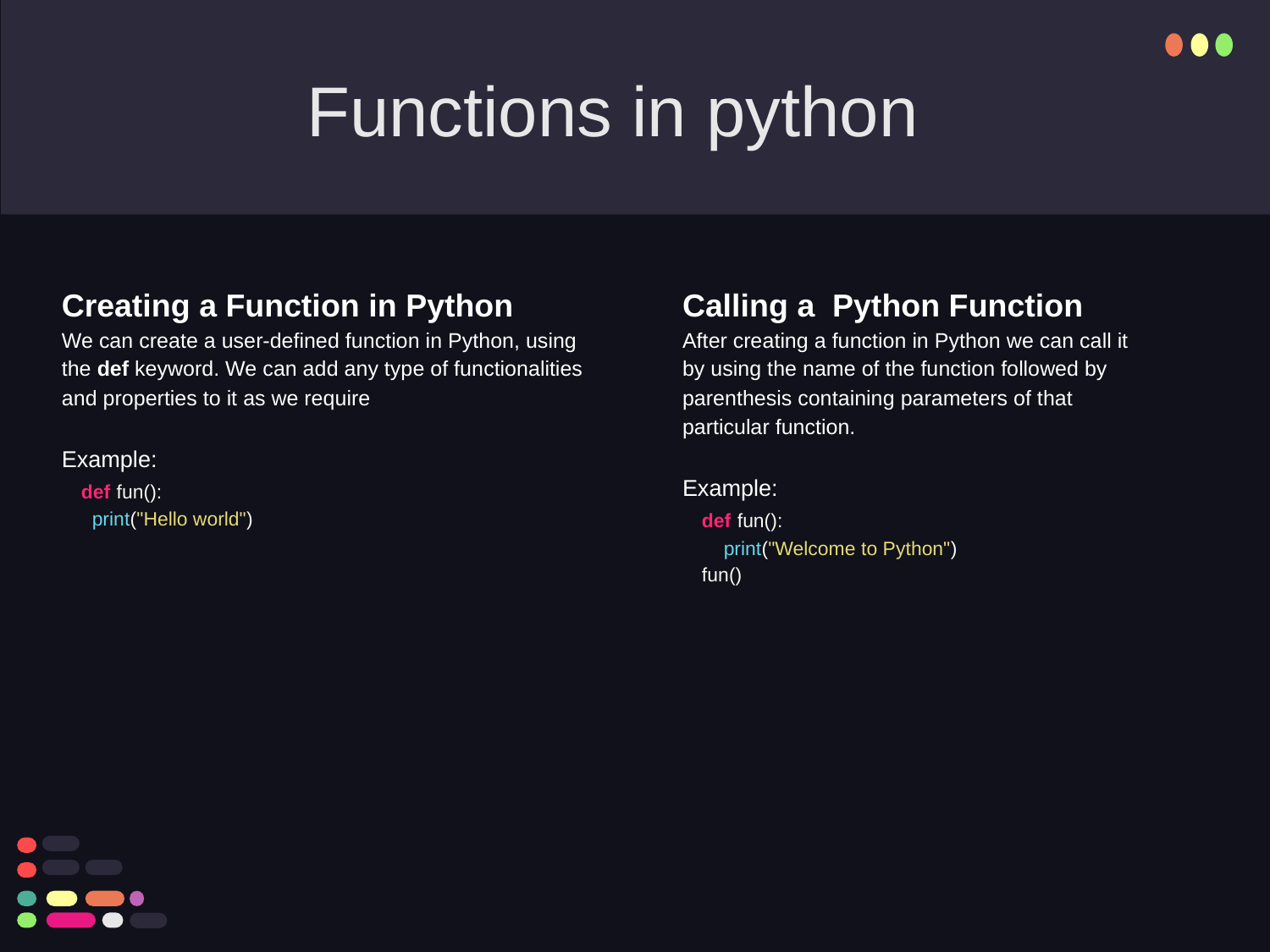

Functions in python
Calling a  Python Function
After creating a function in Python we can call it by using the name of the function followed by parenthesis containing parameters of that particular function.

Example:
def fun():
    print("Welcome to Python")
fun()

Creating a Function in Python
We can create a user-defined function in Python, using the def keyword. We can add any type of functionalities and properties to it as we require

Example:
def fun():
  print("Hello world")